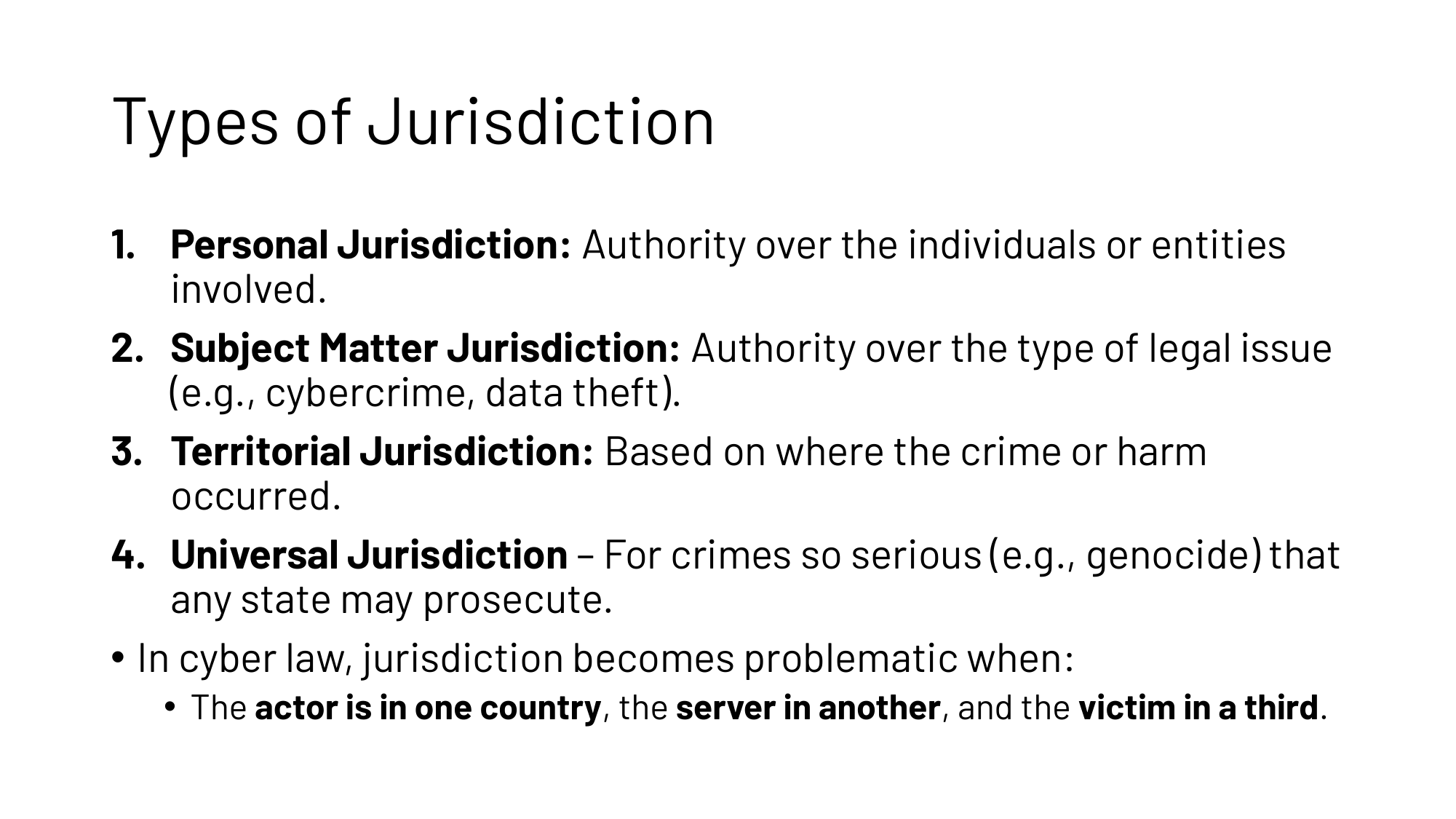

# Types of Jurisdiction
Personal Jurisdiction: Authority over the individuals or entities involved.
Subject Matter Jurisdiction: Authority over the type of legal issue (e.g., cybercrime, data theft).
Territorial Jurisdiction: Based on where the crime or harm occurred.
Universal Jurisdiction – For crimes so serious (e.g., genocide) that any state may prosecute.
In cyber law, jurisdiction becomes problematic when:
The actor is in one country, the server in another, and the victim in a third.